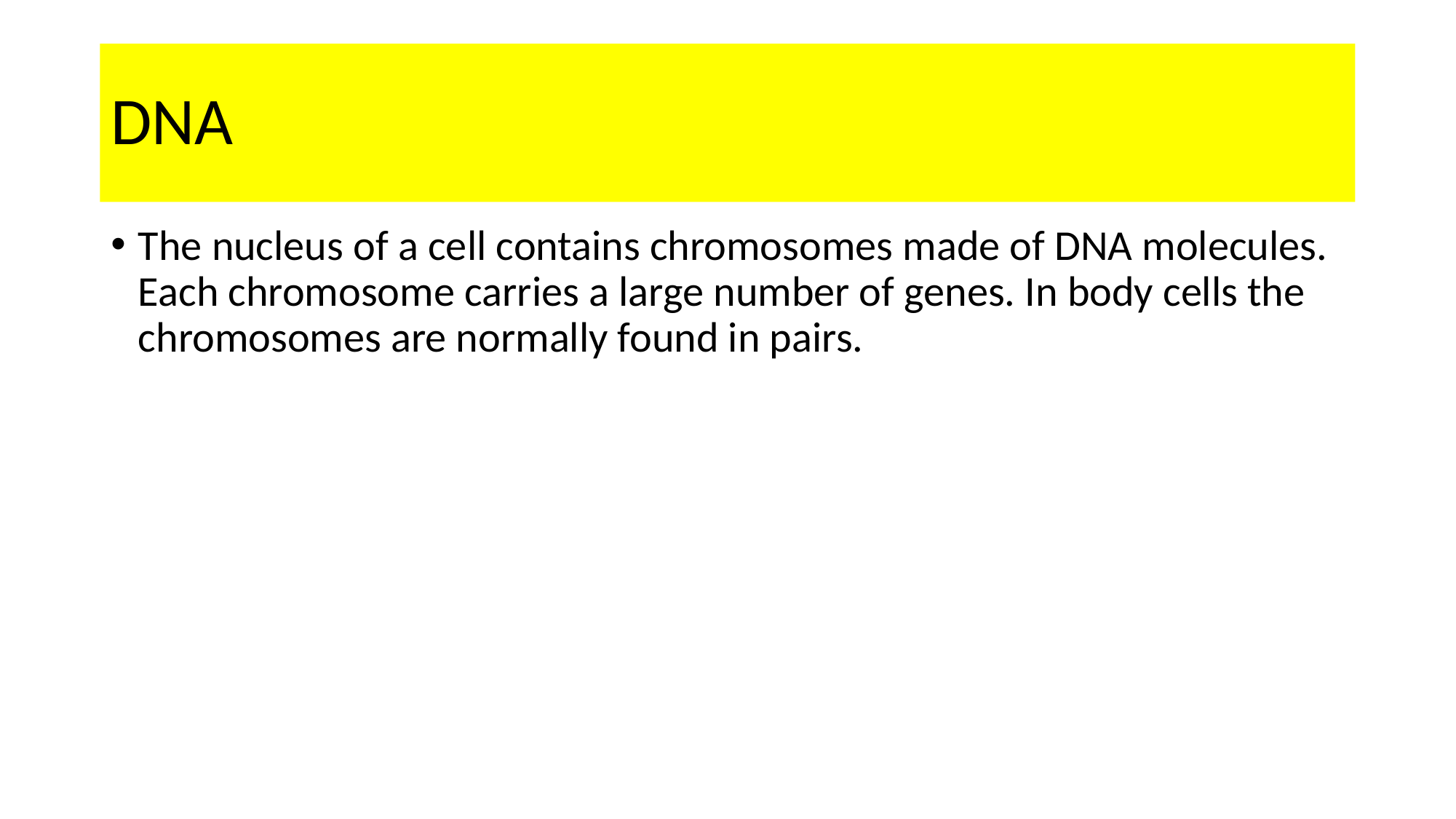

# DNA
The nucleus of a cell contains chromosomes made of DNA molecules. Each chromosome carries a large number of genes. In body cells the chromosomes are normally found in pairs.